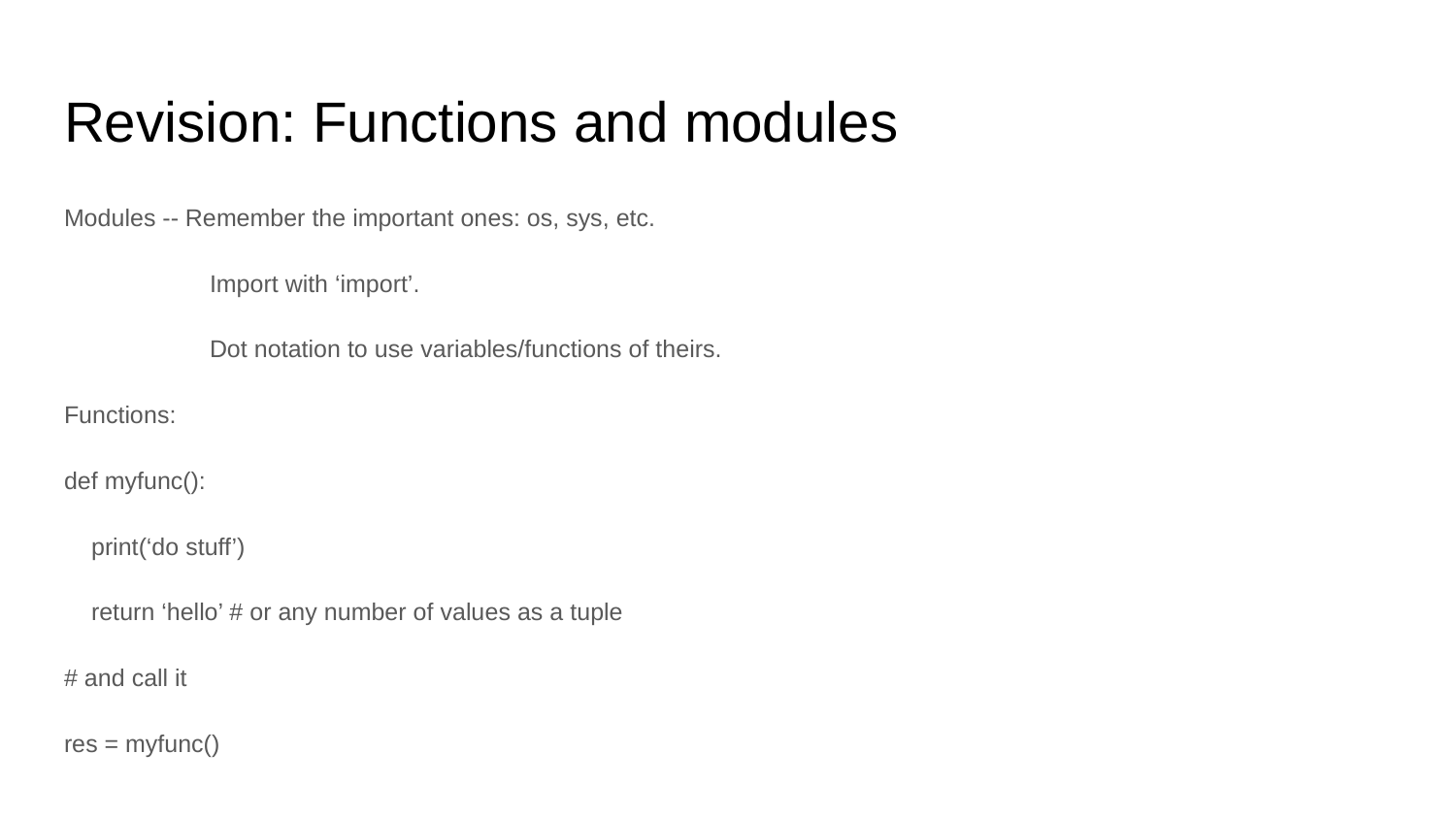

# Revision: Functions and modules
Modules -- Remember the important ones: os, sys, etc.
	Import with ‘import’.
	Dot notation to use variables/functions of theirs.
Functions:
def myfunc():
    print(‘do stuff’)
    return ‘hello’ # or any number of values as a tuple
# and call it
res = myfunc()